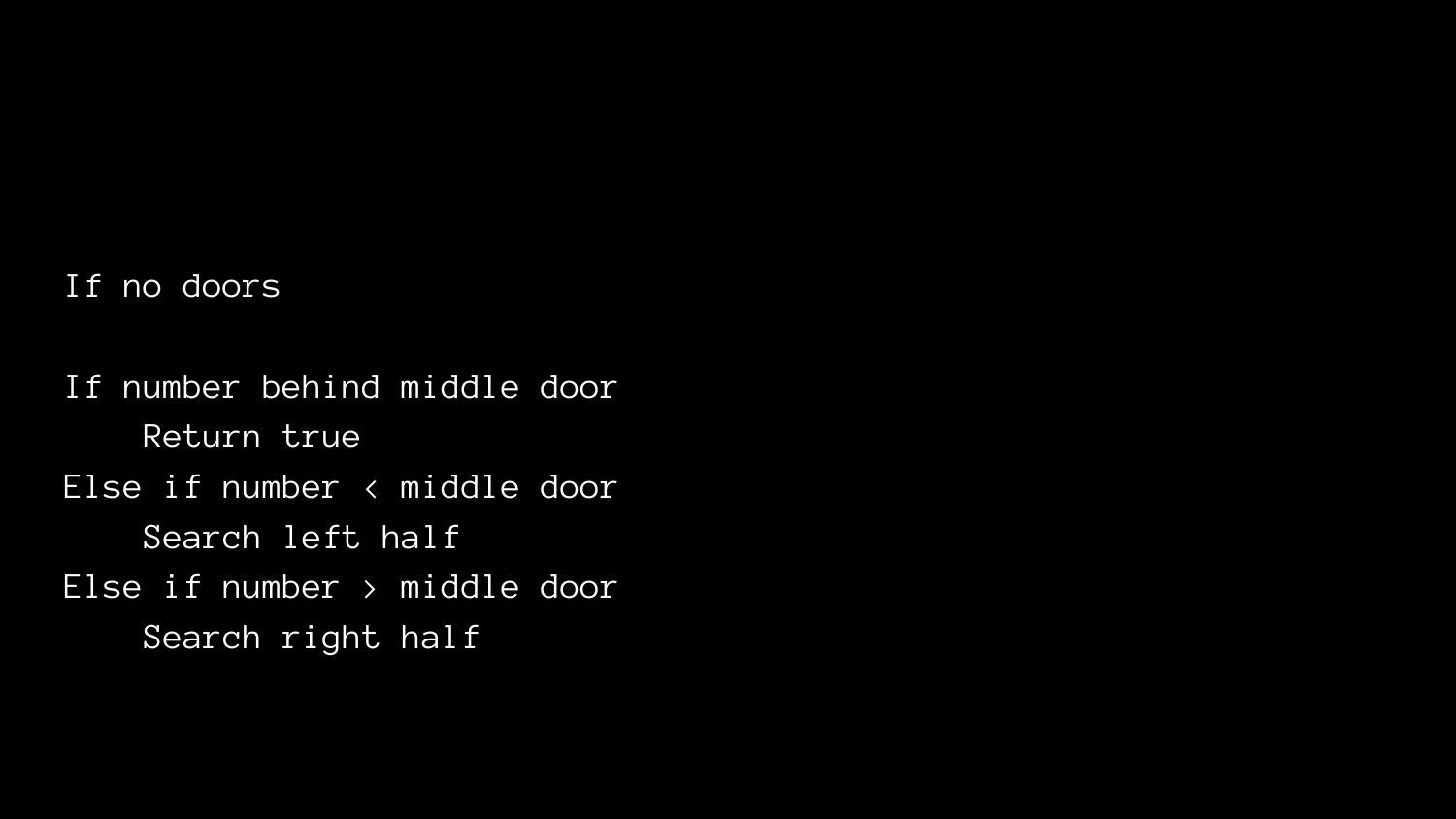

If no doors

If number behind middle door
    Return true
Else if number < middle door
    Search left half
Else if number > middle door
    Search right half